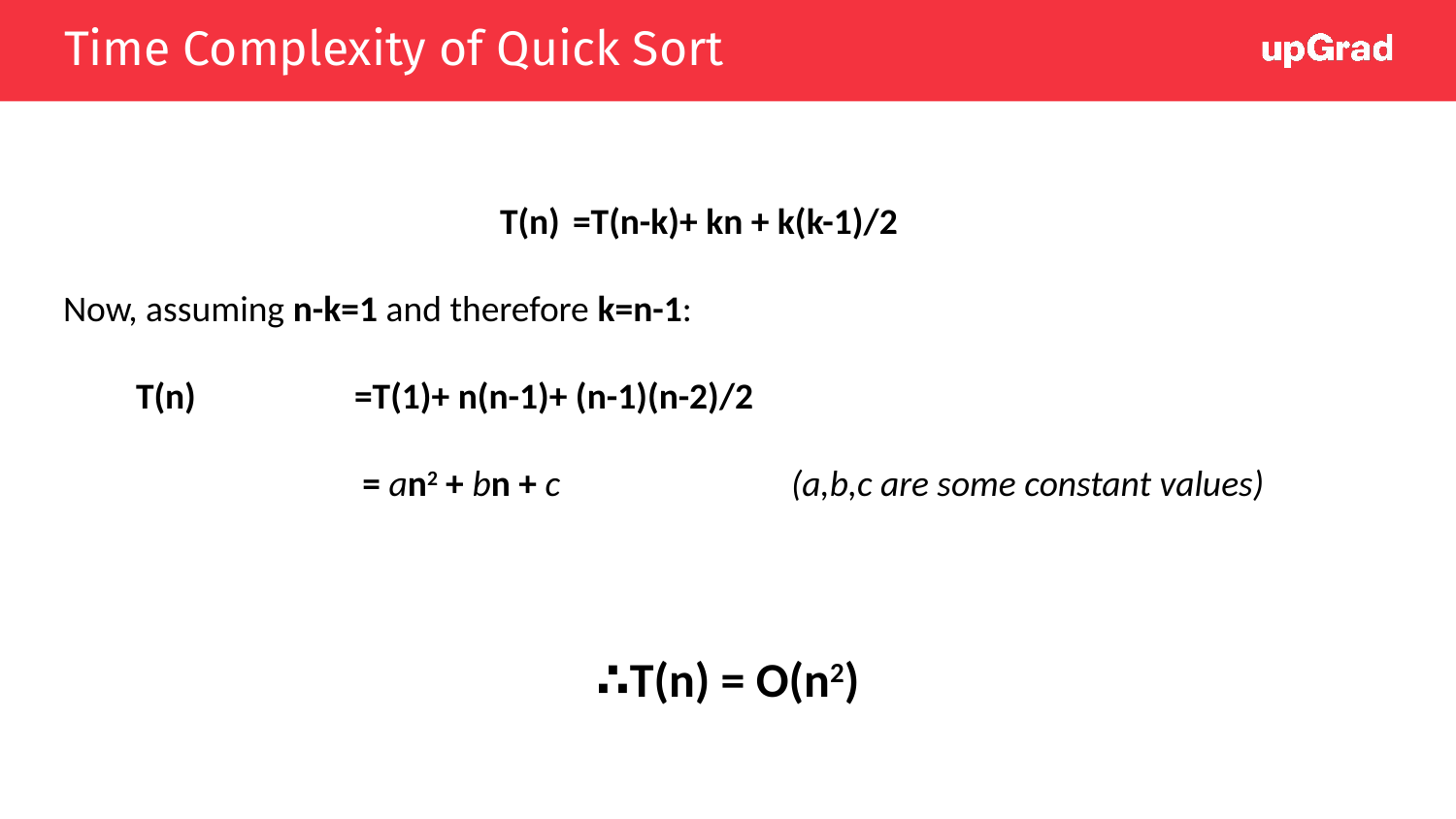

# Time Complexity of Quick Sort

T(n)	=T(n-k)+ kn + k(k-1)/2

Now, assuming n-k=1 and therefore k=n-1:

T(n)		=T(1)+ n(n-1)+ (n-1)(n-2)/2
          		 = an2 + bn + c		(a,b,c are some constant values)

∴T(n) = O(n2)